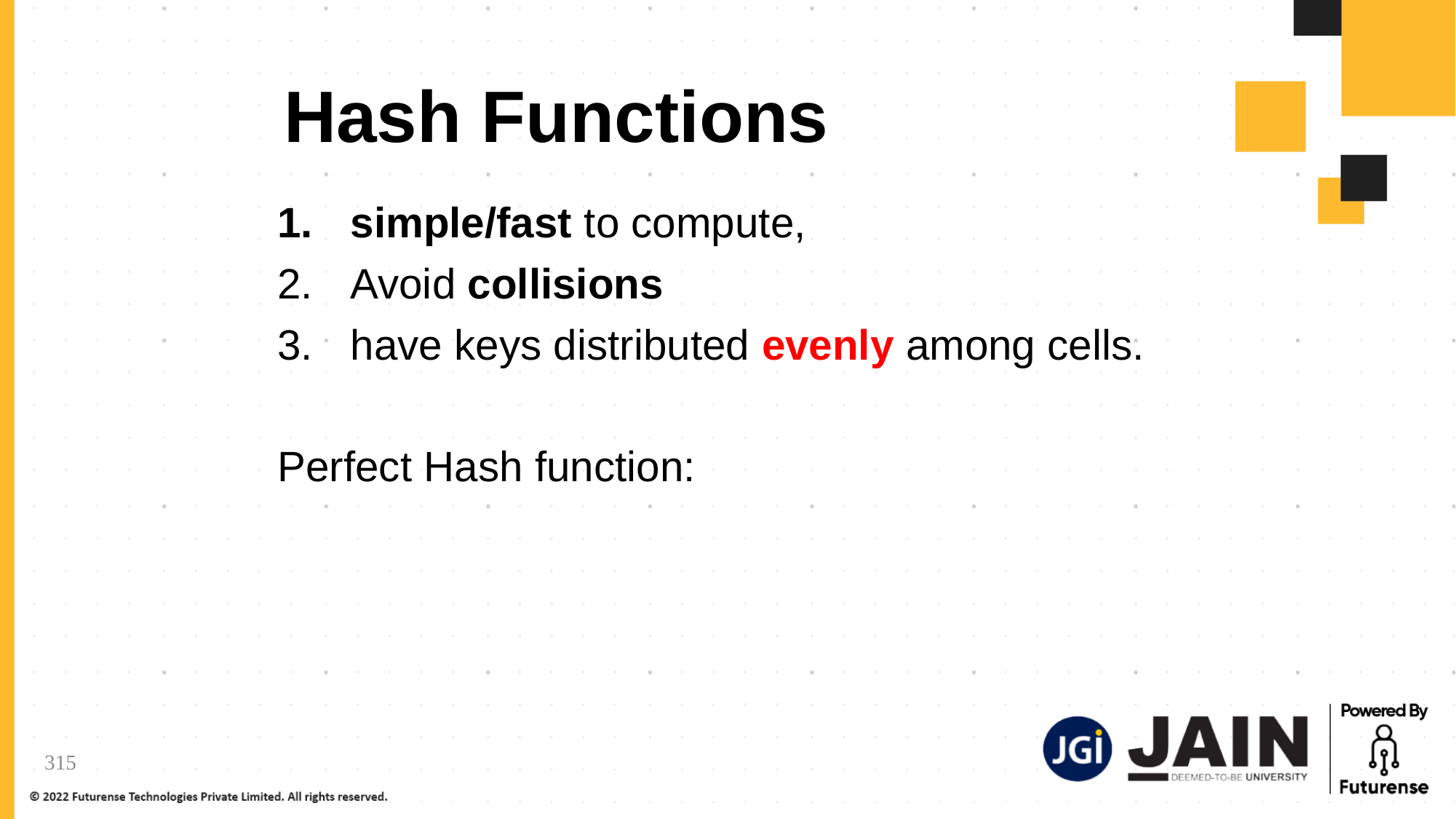

# Hash Functions

simple/fast to compute,
Avoid collisions
have keys distributed evenly among cells.

Perfect Hash function:

315